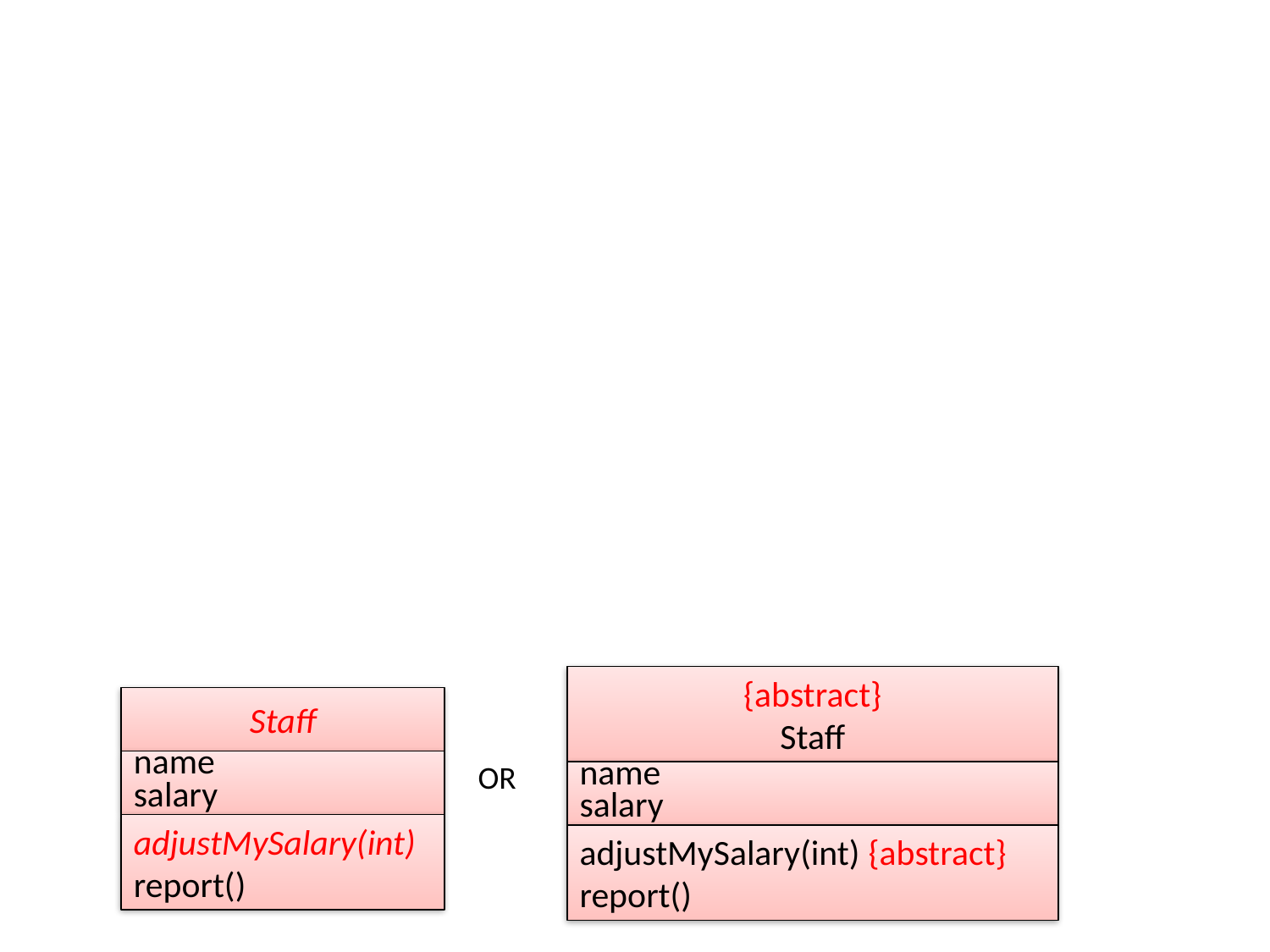

{abstract}
Staff
Staff
name
salary
OR
name
salary
adjustMySalary(int)
report()
adjustMySalary(int) {abstract}
report()